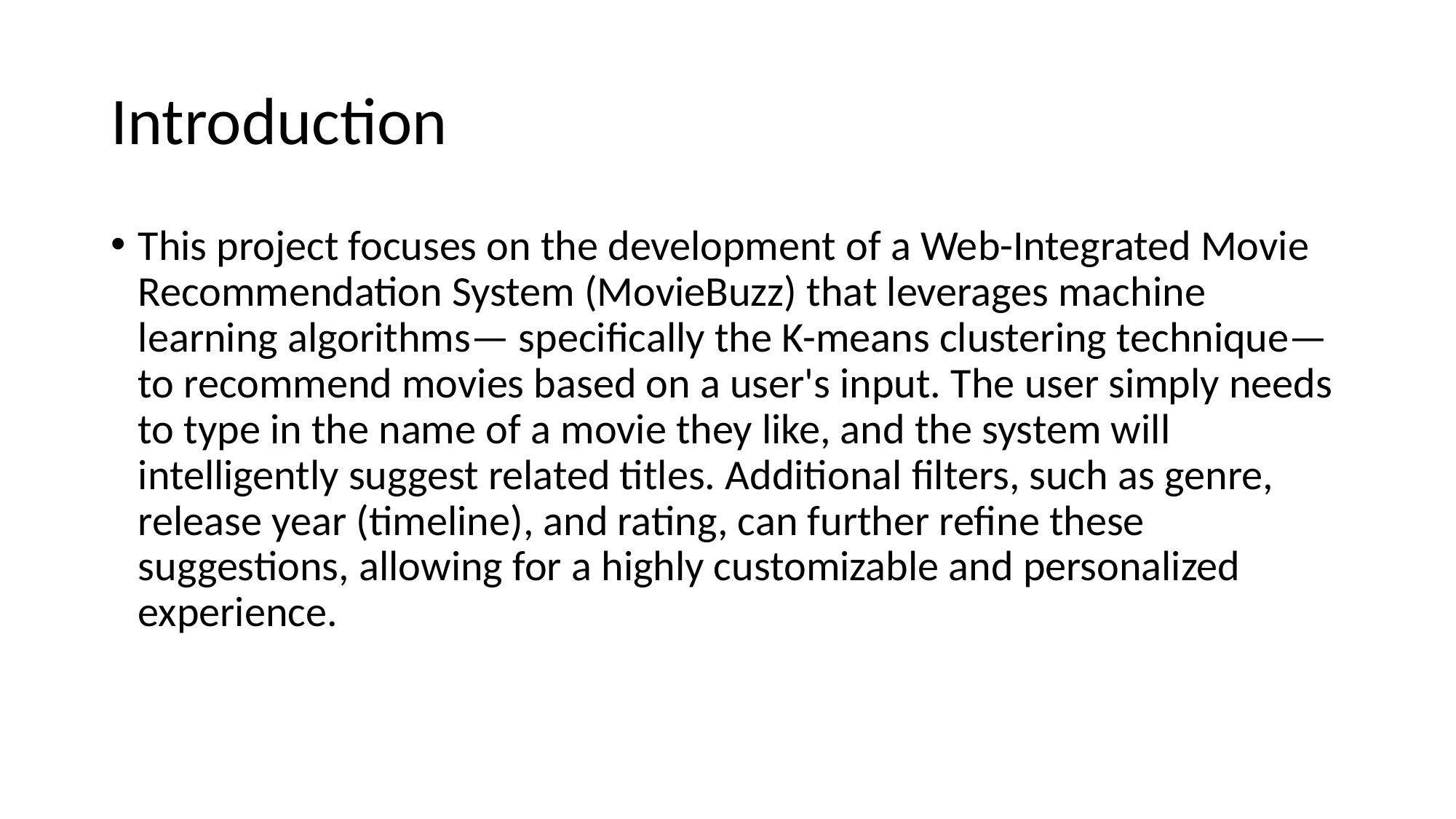

# Introduction
This project focuses on the development of a Web-Integrated Movie Recommendation System (MovieBuzz) that leverages machine learning algorithms— specifically the K-means clustering technique—to recommend movies based on a user's input. The user simply needs to type in the name of a movie they like, and the system will intelligently suggest related titles. Additional filters, such as genre, release year (timeline), and rating, can further refine these suggestions, allowing for a highly customizable and personalized experience.